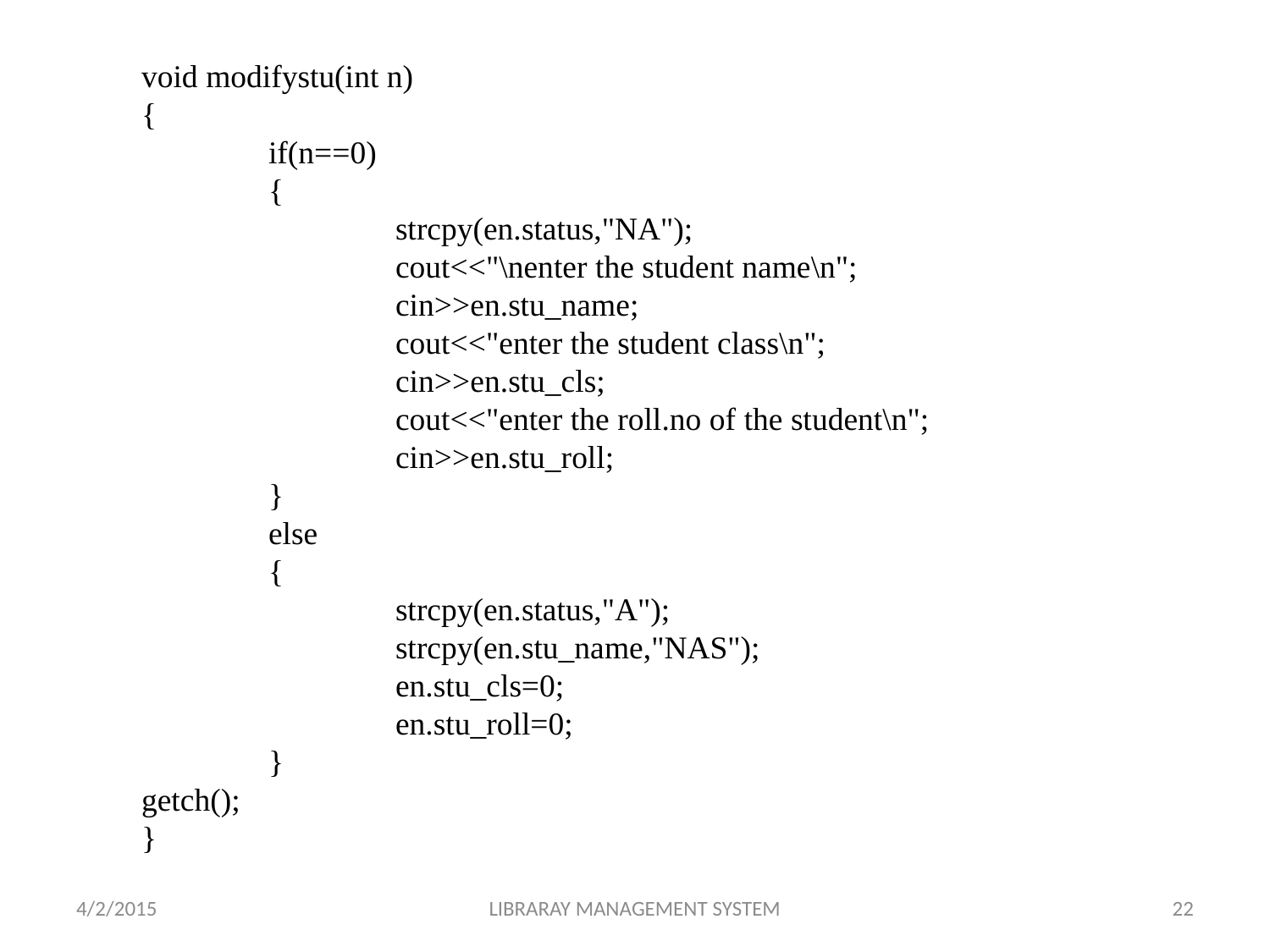

void modifystu(int n)
{
	if(n==0)
	{
		strcpy(en.status,"NA");
		cout<<"\nenter the student name\n";
		cin>>en.stu_name;
		cout<<"enter the student class\n";
		cin>>en.stu_cls;
		cout<<"enter the roll.no of the student\n";
		cin>>en.stu_roll;
	}
	else
	{
		strcpy(en.status,"A");
		strcpy(en.stu_name,"NAS");
		en.stu_cls=0;
		en.stu_roll=0;
	}
getch();
}
4/2/2015
LIBRARAY MANAGEMENT SYSTEM
22